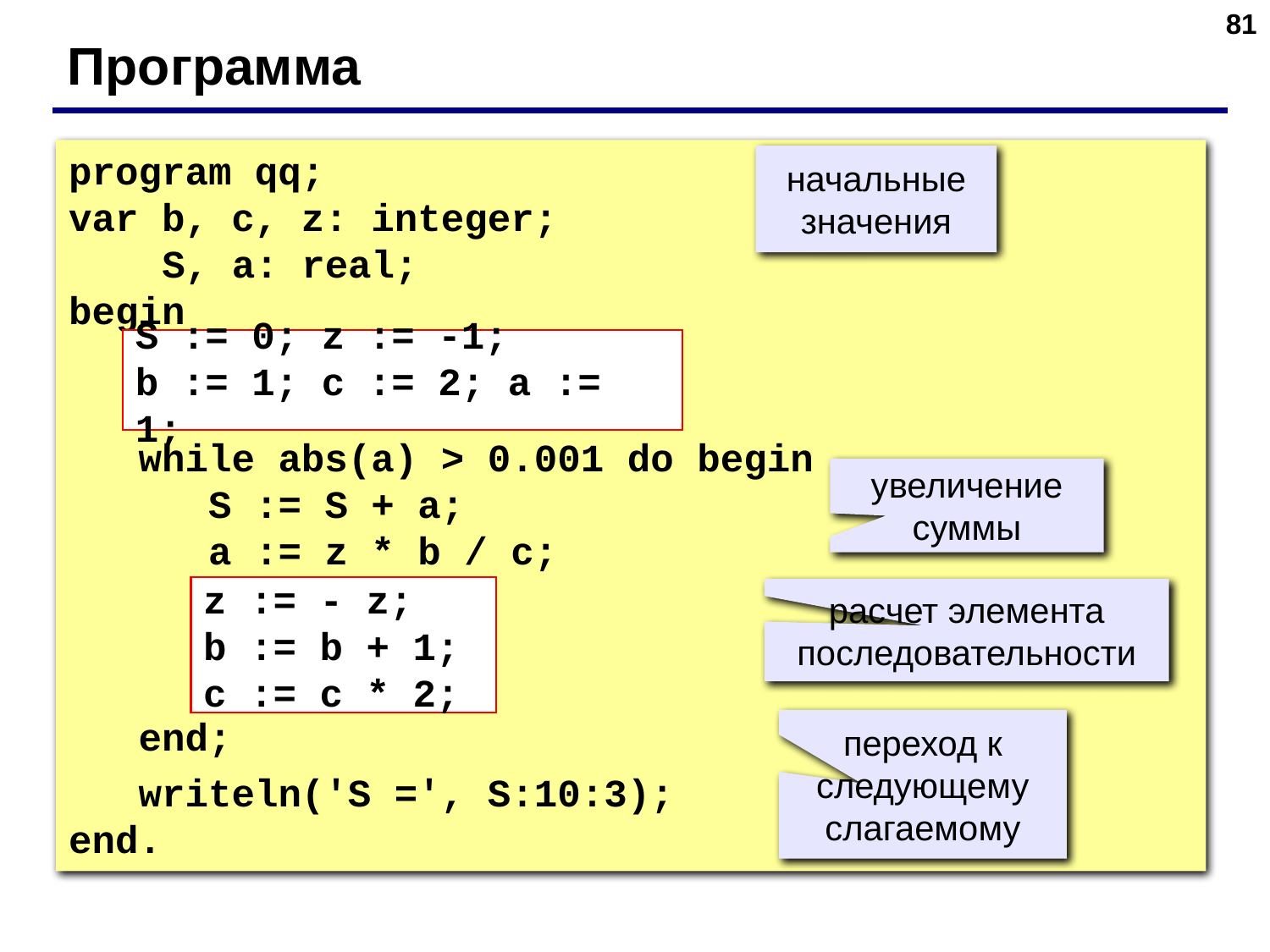

81
Программа

program qq;
var b, c, z: integer;
    S, a: real;
begin
   S := 0; z := -1;
   b := 1; c := 2; a := 1;
   while abs(a) > 0.001 do begin
      S := S + a;
      a := z * b / c;
      z := - z;
      b := b + 1;
      c := c * 2;
   end;
   writeln('S =', S:10:3);
end.
начальные значения
S := 0; z := -1;
b := 1; c := 2; a := 1;
увеличение суммы
z := - z;
b := b + 1;
c := c * 2;
расчет элемента последовательности
переход к следующему слагаемому